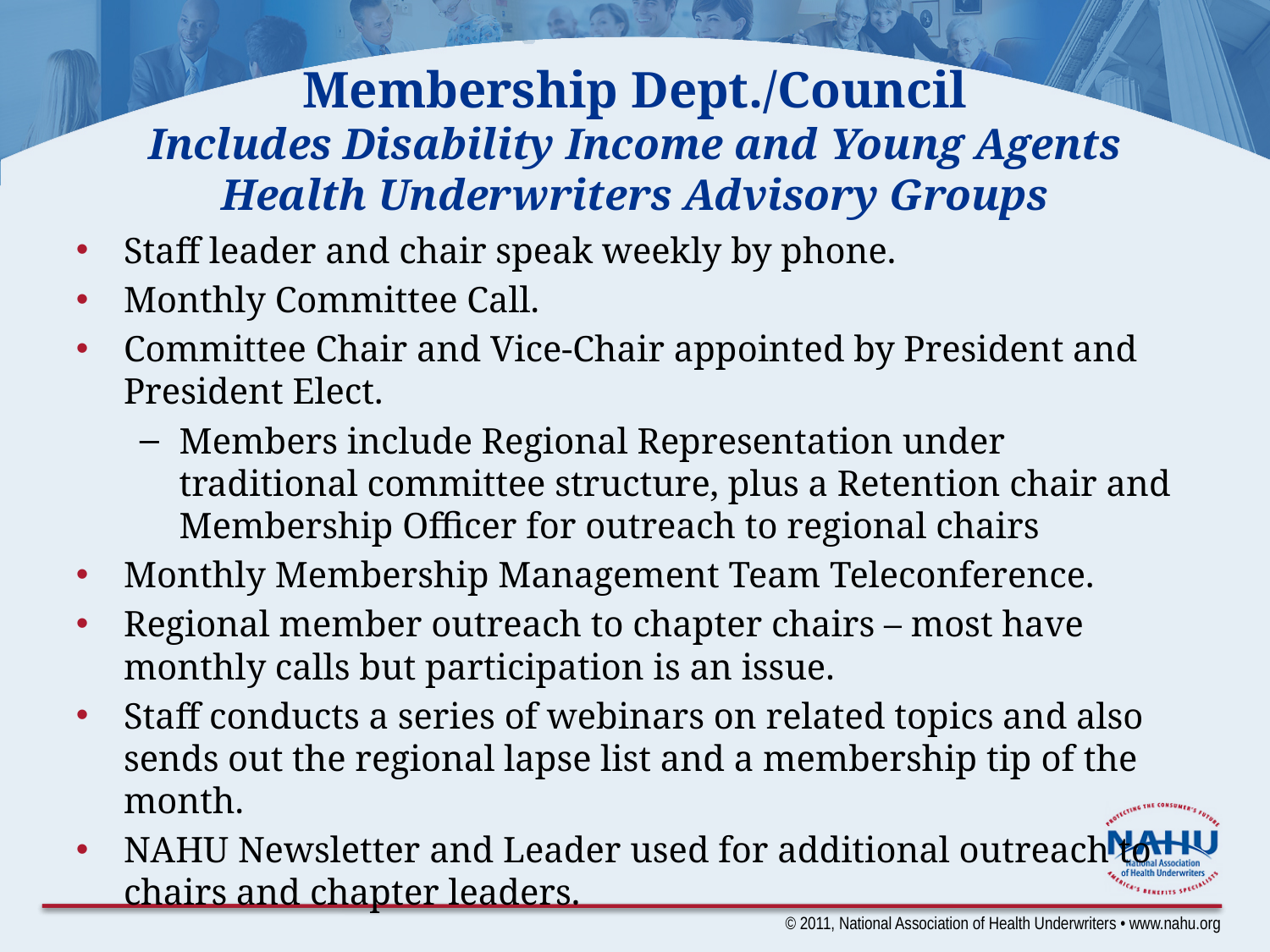

# Membership Dept./Council Includes Disability Income and Young Agents Health Underwriters Advisory Groups
Staff leader and chair speak weekly by phone.
Monthly Committee Call.
Committee Chair and Vice-Chair appointed by President and President Elect.
Members include Regional Representation under traditional committee structure, plus a Retention chair and Membership Officer for outreach to regional chairs
Monthly Membership Management Team Teleconference.
Regional member outreach to chapter chairs – most have monthly calls but participation is an issue.
Staff conducts a series of webinars on related topics and also sends out the regional lapse list and a membership tip of the month.
NAHU Newsletter and Leader used for additional outreach to chairs and chapter leaders.